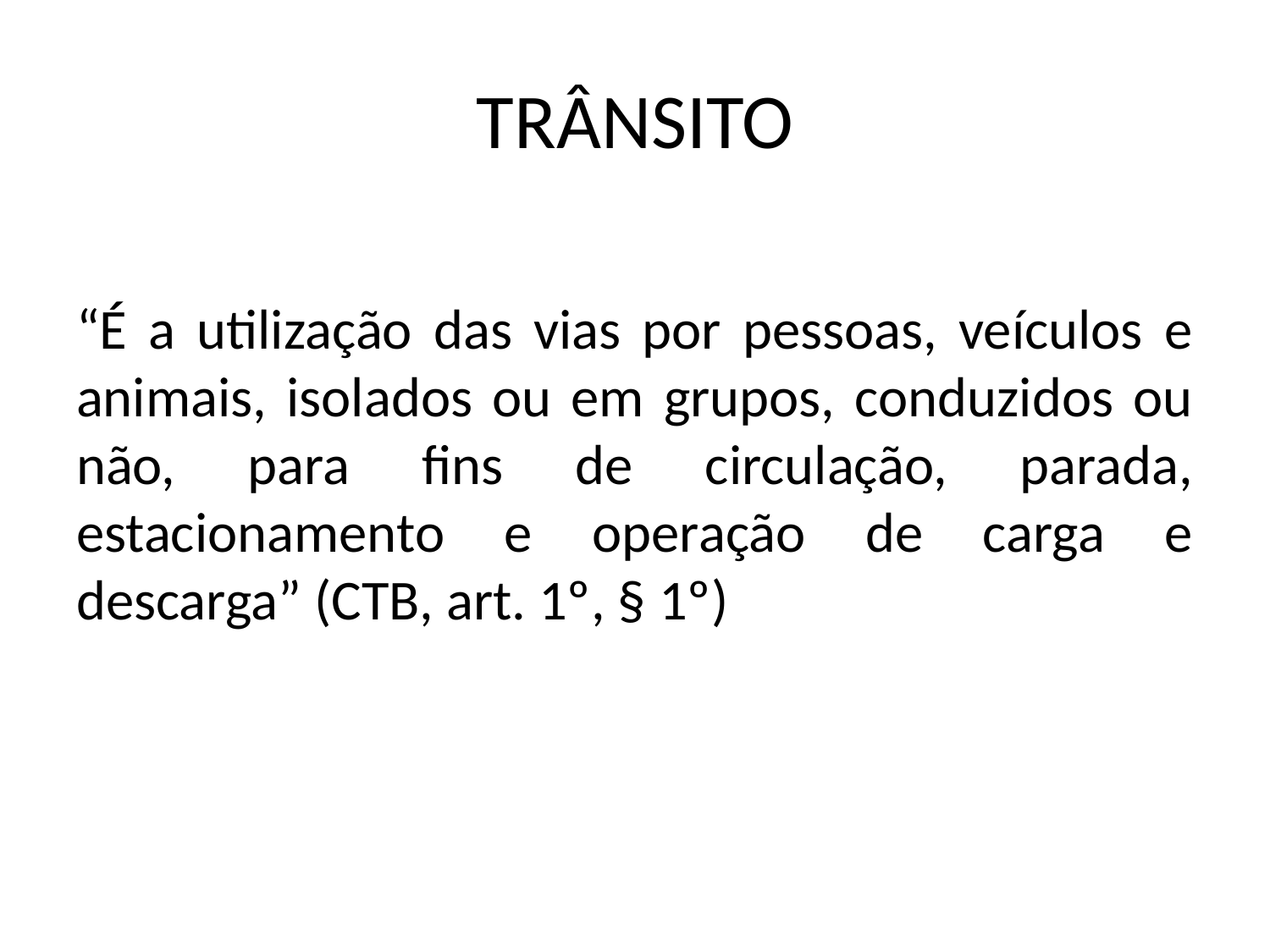

# TRÂNSITO
“É a utilização das vias por pessoas, veículos e animais, isolados ou em grupos, conduzidos ou não, para fins de circulação, parada, estacionamento e operação de carga e descarga” (CTB, art. 1º, § 1º)